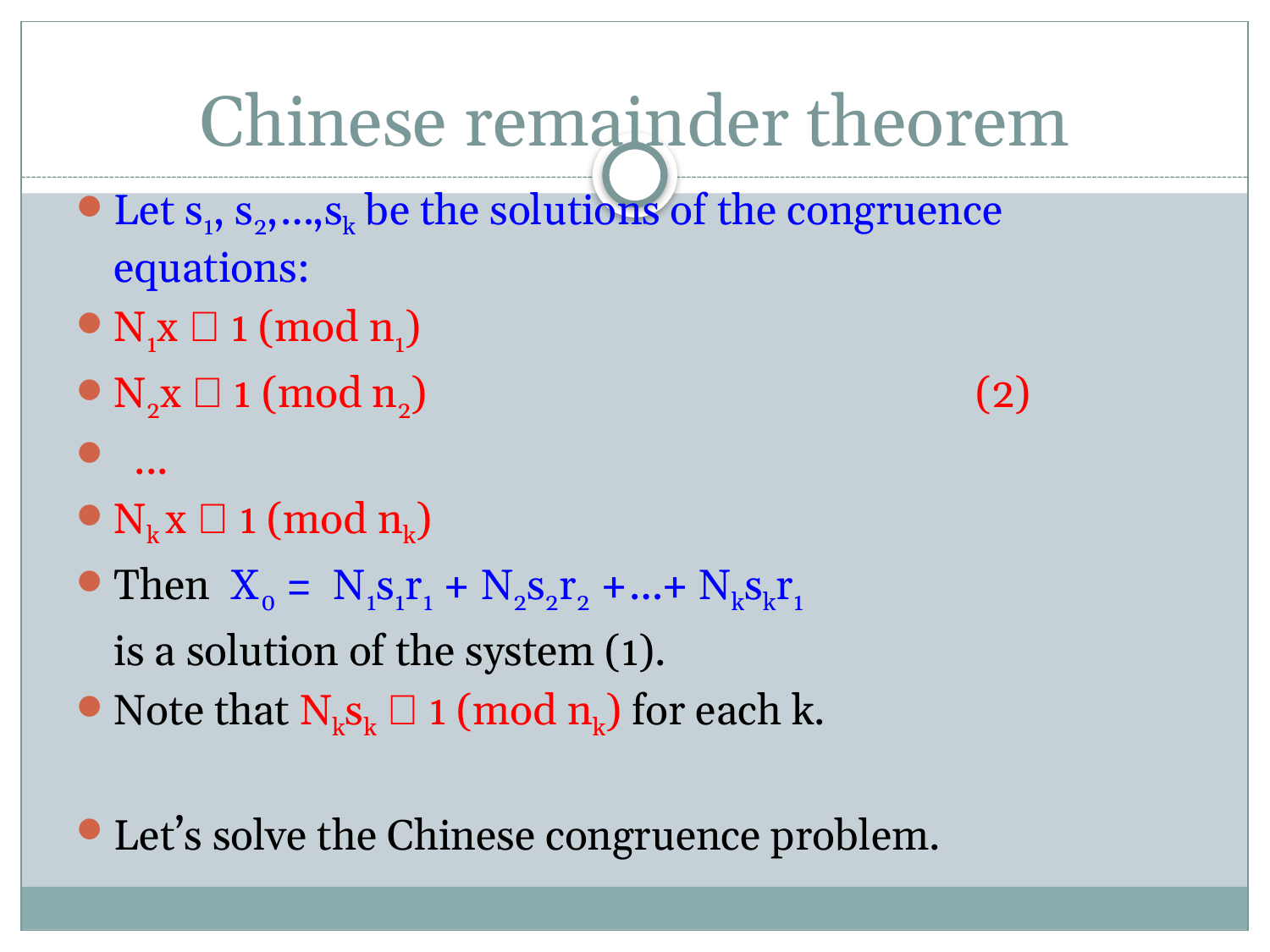

# Chinese remainder theorem
Let s1, s2,…,sk be the solutions of the congruence equations:
N1x ≡ 1 (mod n1)
N2x ≡ 1 (mod n2)                                                      (2)
  ...
Nk x ≡ 1 (mod nk)
Then  X0 =  N1s1r1 + N2s2r2 +…+ Nkskr1
	is a solution of the system (1).
Note that Nksk ≡ 1 (mod nk) for each k.

Let’s solve the Chinese congruence problem.